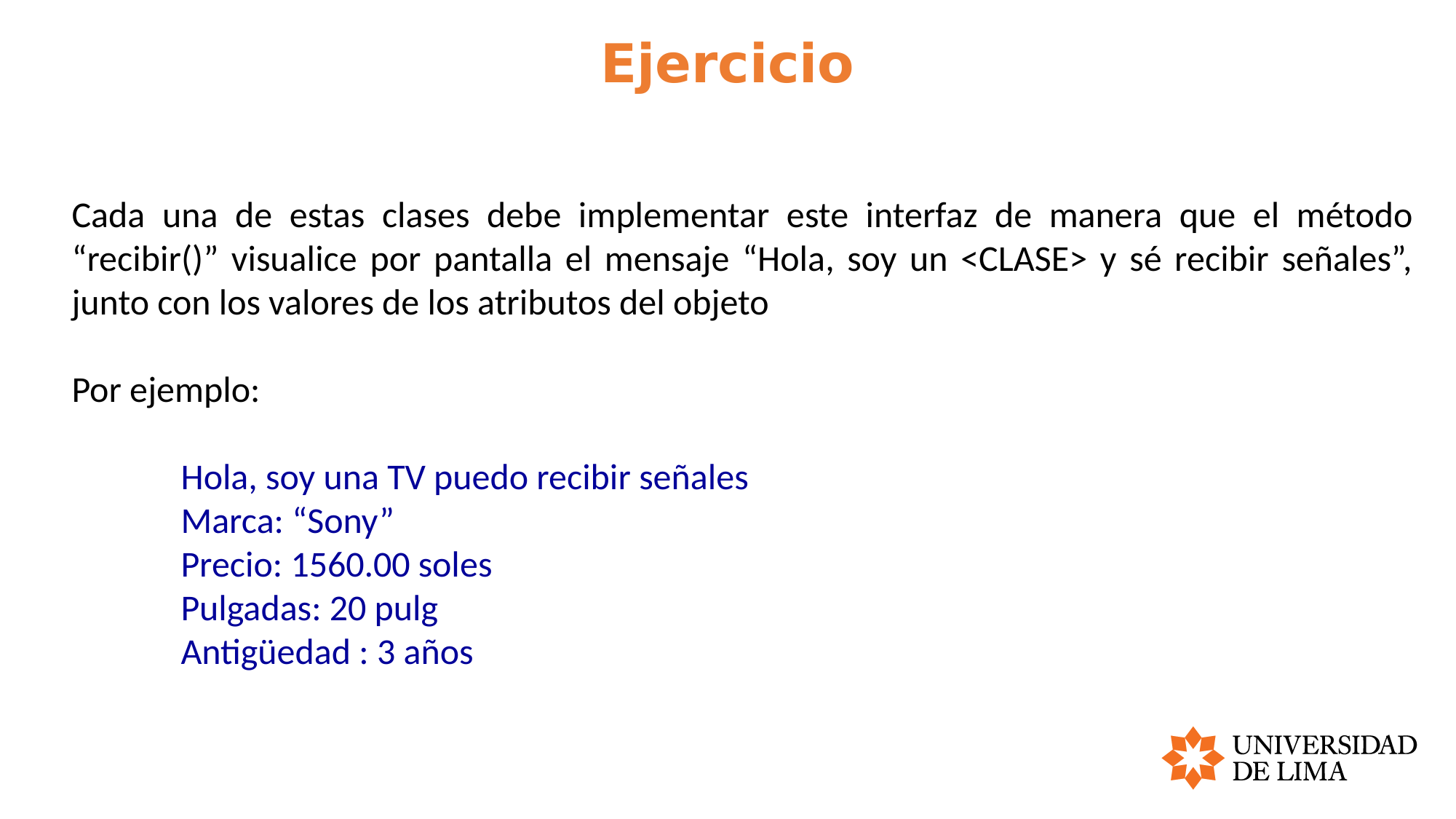

# Ejercicio
Cada una de estas clases debe implementar este interfaz de manera que el método “recibir()” visualice por pantalla el mensaje “Hola, soy un <CLASE> y sé recibir señales”, junto con los valores de los atributos del objeto

Por ejemplo:

Hola, soy una TV puedo recibir señales
Marca: “Sony”
Precio: 1560.00 soles
Pulgadas: 20 pulg
Antigüedad : 3 años